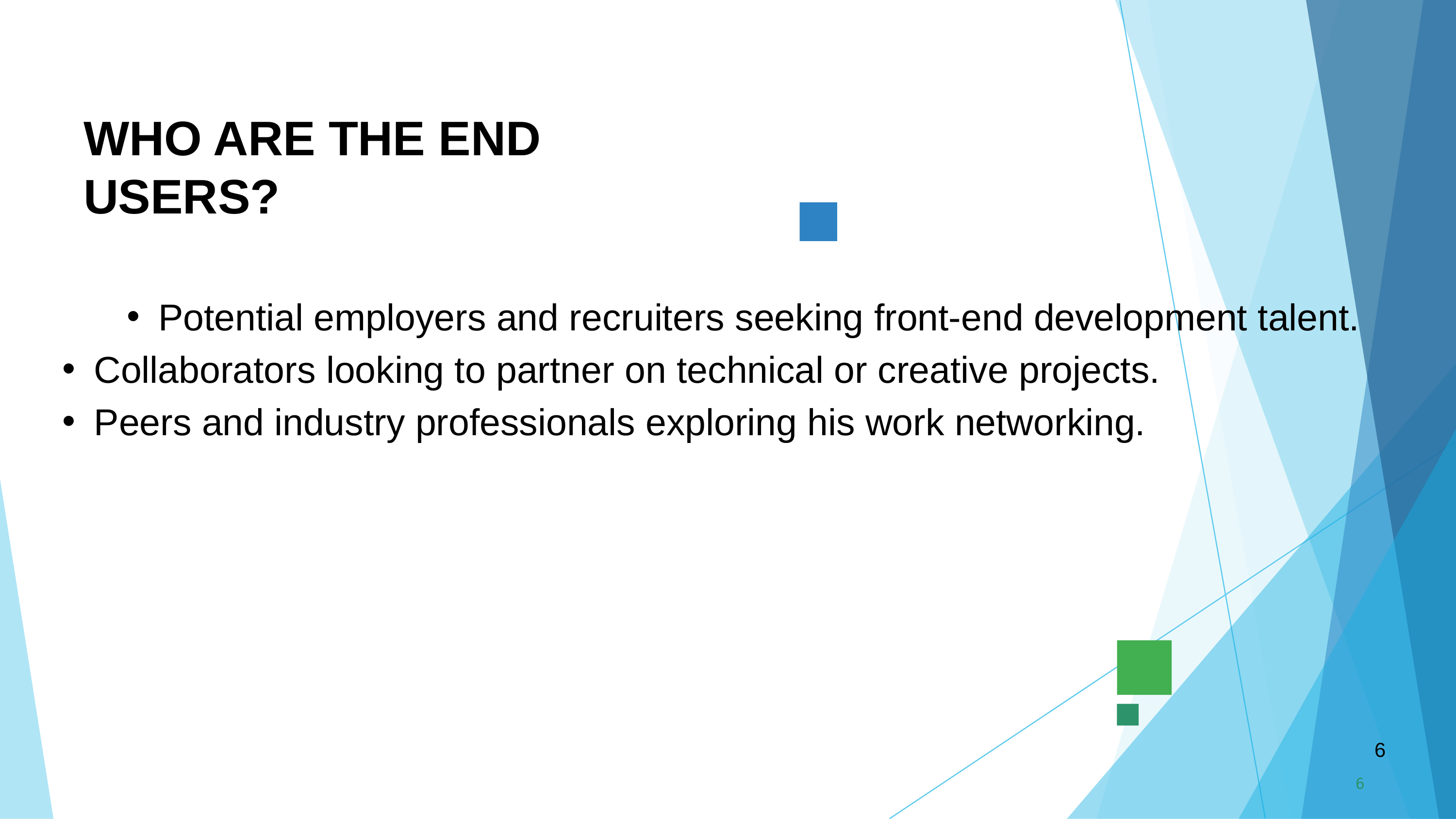

WHO ARE THE END USERS?

Potential employers and recruiters seeking front-end development talent.
Collaborators looking to partner on technical or creative projects.
Peers and industry professionals exploring his work networking.

6

6